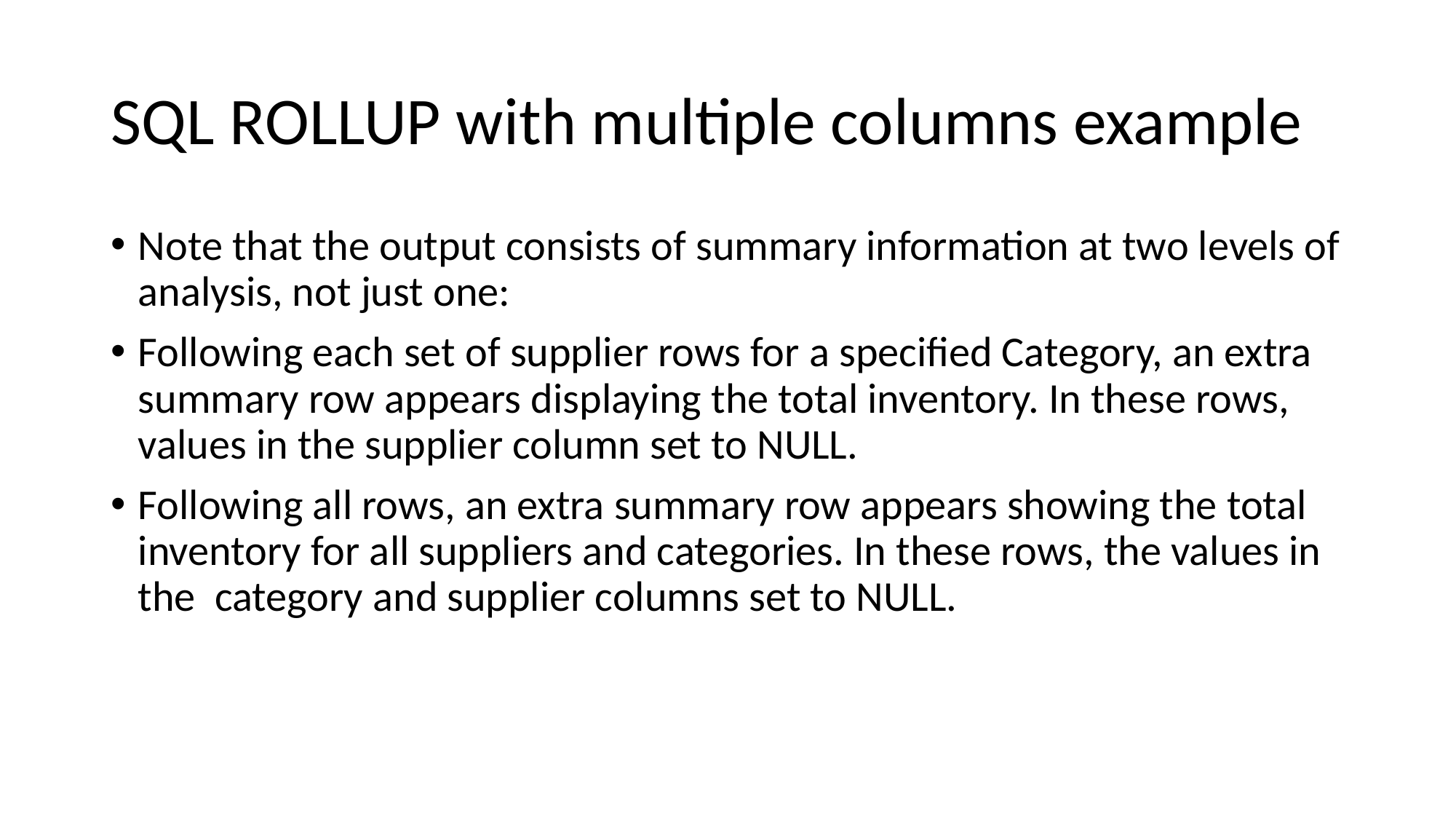

# SQL ROLLUP with multiple columns example
Note that the output consists of summary information at two levels of analysis, not just one:
Following each set of supplier rows for a specified Category, an extra summary row appears displaying the total inventory. In these rows, values in the supplier column set to NULL.
Following all rows, an extra summary row appears showing the total inventory for all suppliers and categories. In these rows, the values in the  category and supplier columns set to NULL.